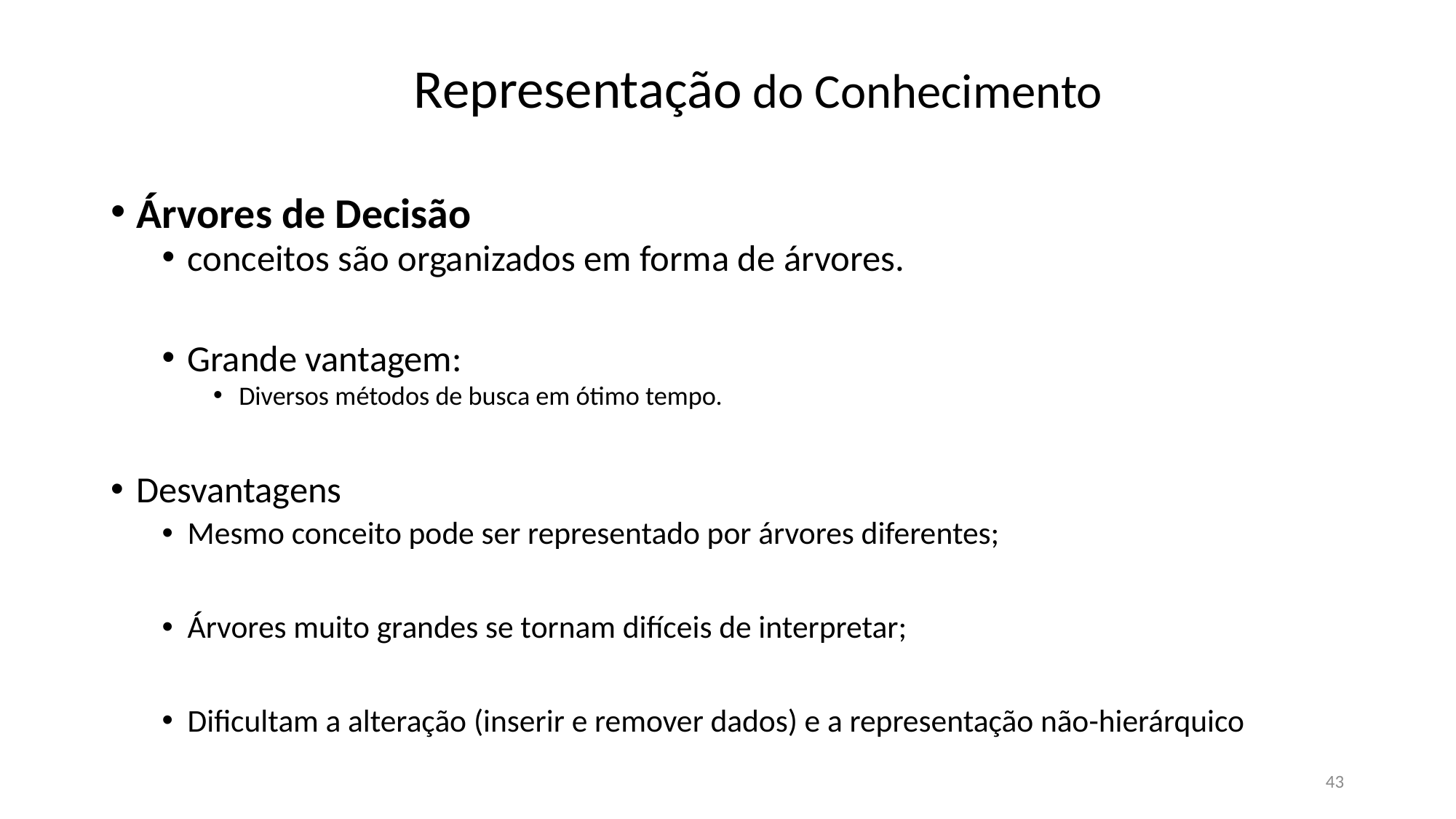

# Representação do Conhecimento
Árvores de Decisão
conceitos são organizados em forma de árvores.

Grande vantagem:
Diversos métodos de busca em ótimo tempo.

Desvantagens
Mesmo conceito pode ser representado por árvores diferentes;

Árvores muito grandes se tornam difíceis de interpretar;

Dificultam a alteração (inserir e remover dados) e a representação não-hierárquico

43